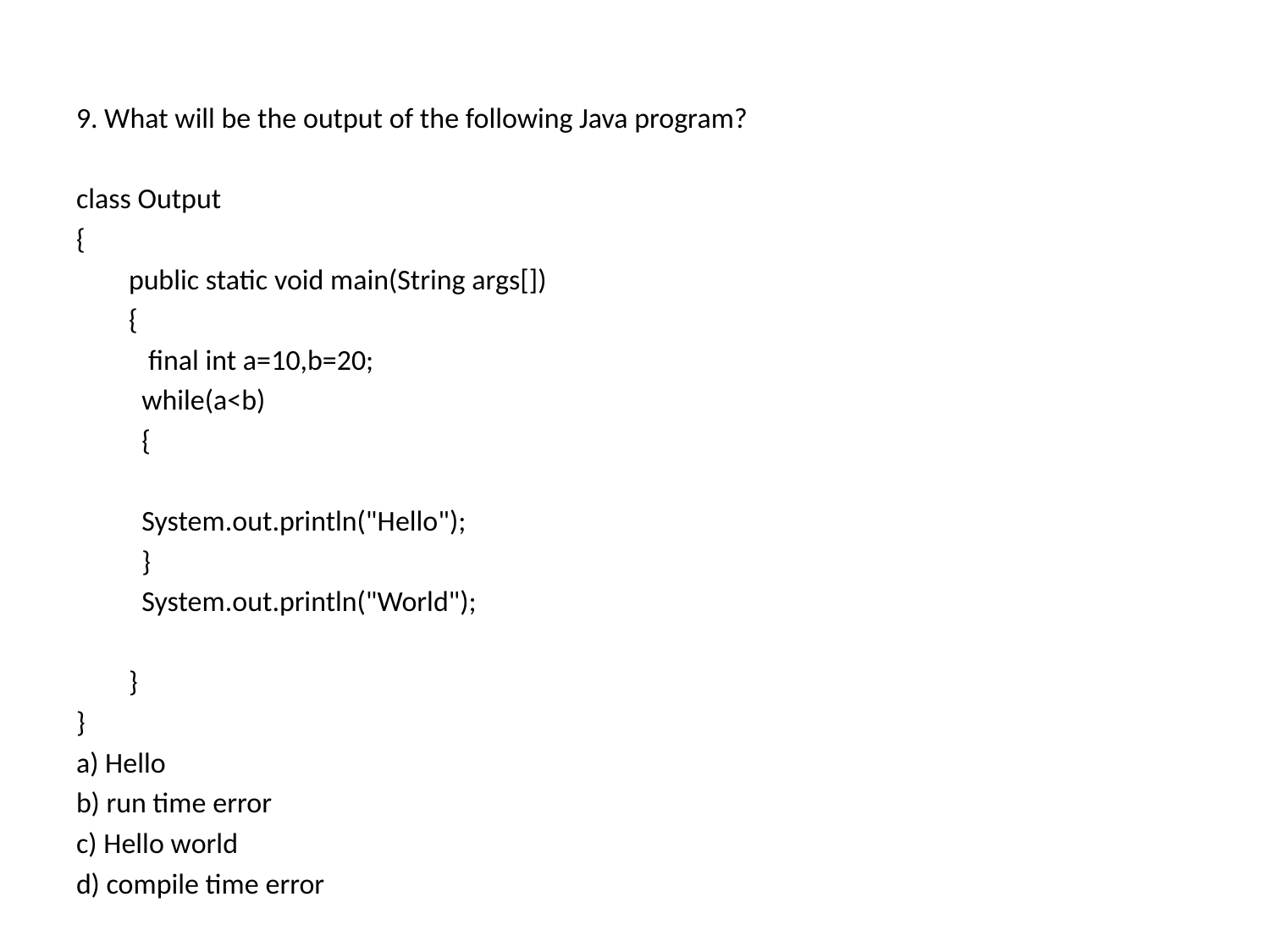

9. What will be the output of the following Java program?

class Output
{
        public static void main(String args[])
        {
           final int a=10,b=20;
          while(a<b)
          {

          System.out.println("Hello");
          }
          System.out.println("World");

        }
}
a) Hello
b) run time error
c) Hello world
d) compile time error